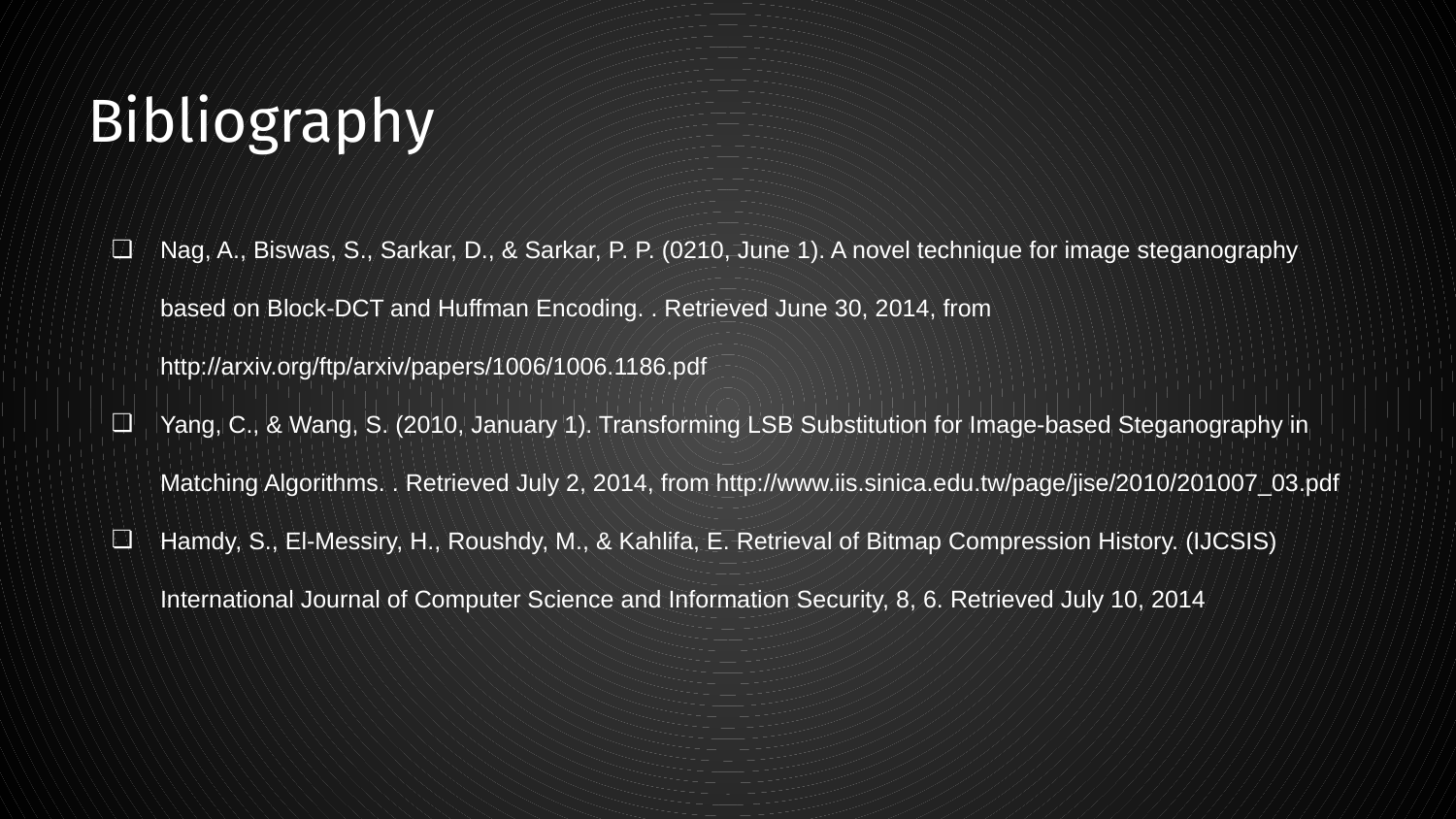

# Bibliography
Nag, A., Biswas, S., Sarkar, D., & Sarkar, P. P. (0210, June 1). A novel technique for image steganography based on Block-DCT and Huffman Encoding. . Retrieved June 30, 2014, from http://arxiv.org/ftp/arxiv/papers/1006/1006.1186.pdf
Yang, C., & Wang, S. (2010, January 1). Transforming LSB Substitution for Image-based Steganography in Matching Algorithms. . Retrieved July 2, 2014, from http://www.iis.sinica.edu.tw/page/jise/2010/201007_03.pdf
Hamdy, S., El-Messiry, H., Roushdy, M., & Kahlifa, E. Retrieval of Bitmap Compression History. (IJCSIS) International Journal of Computer Science and Information Security, 8, 6. Retrieved July 10, 2014